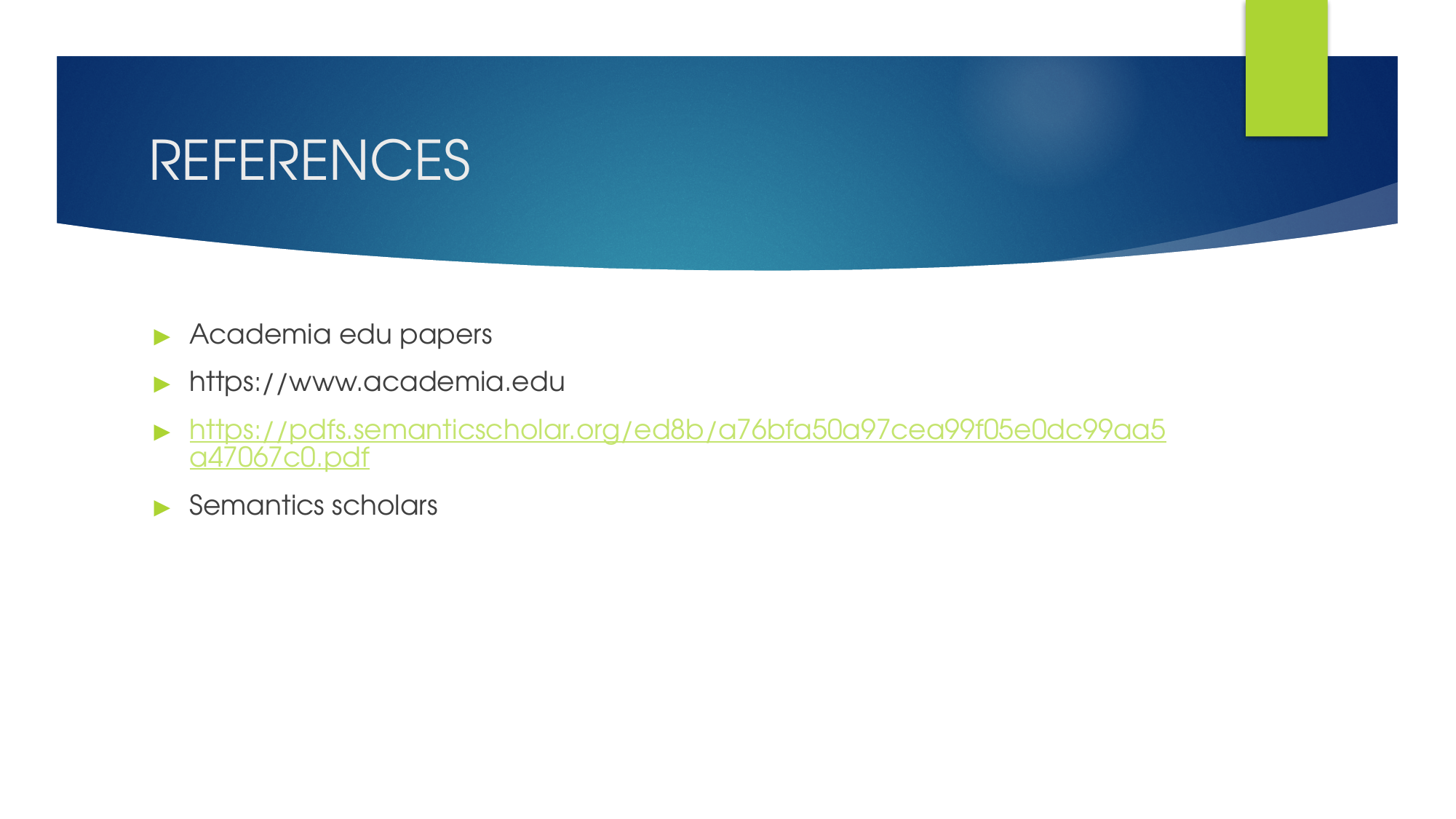

# REFERENCES
Academia edu papers
https://www.academia.edu
https://pdfs.semanticscholar.org/ed8b/a76bfa50a97cea99f05e0dc99aa5a47067c0.pdf
Semantics scholars